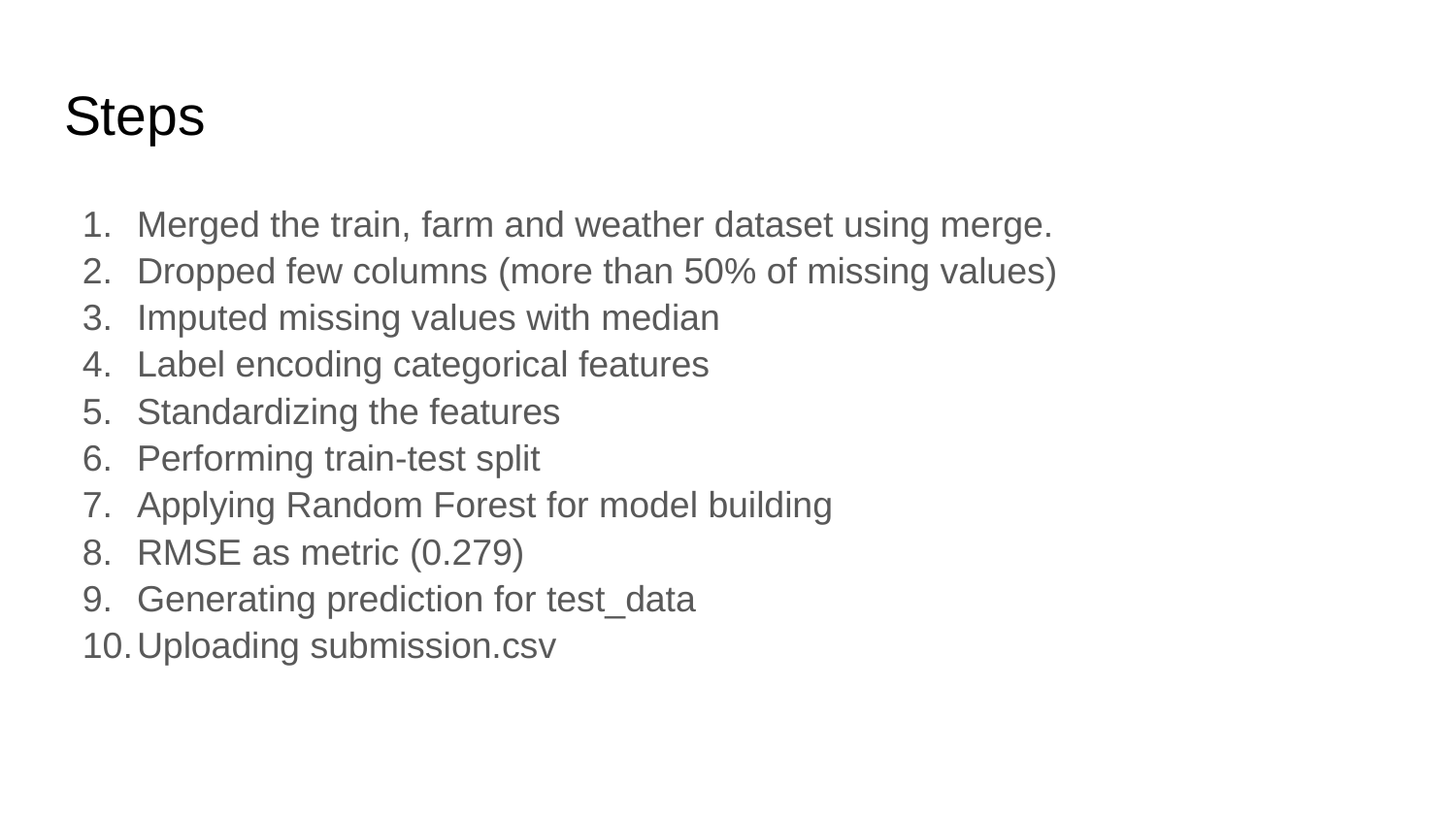

# Steps
Merged the train, farm and weather dataset using merge.
Dropped few columns (more than 50% of missing values)
Imputed missing values with median
Label encoding categorical features
Standardizing the features
Performing train-test split
Applying Random Forest for model building
RMSE as metric (0.279)
Generating prediction for test_data
Uploading submission.csv